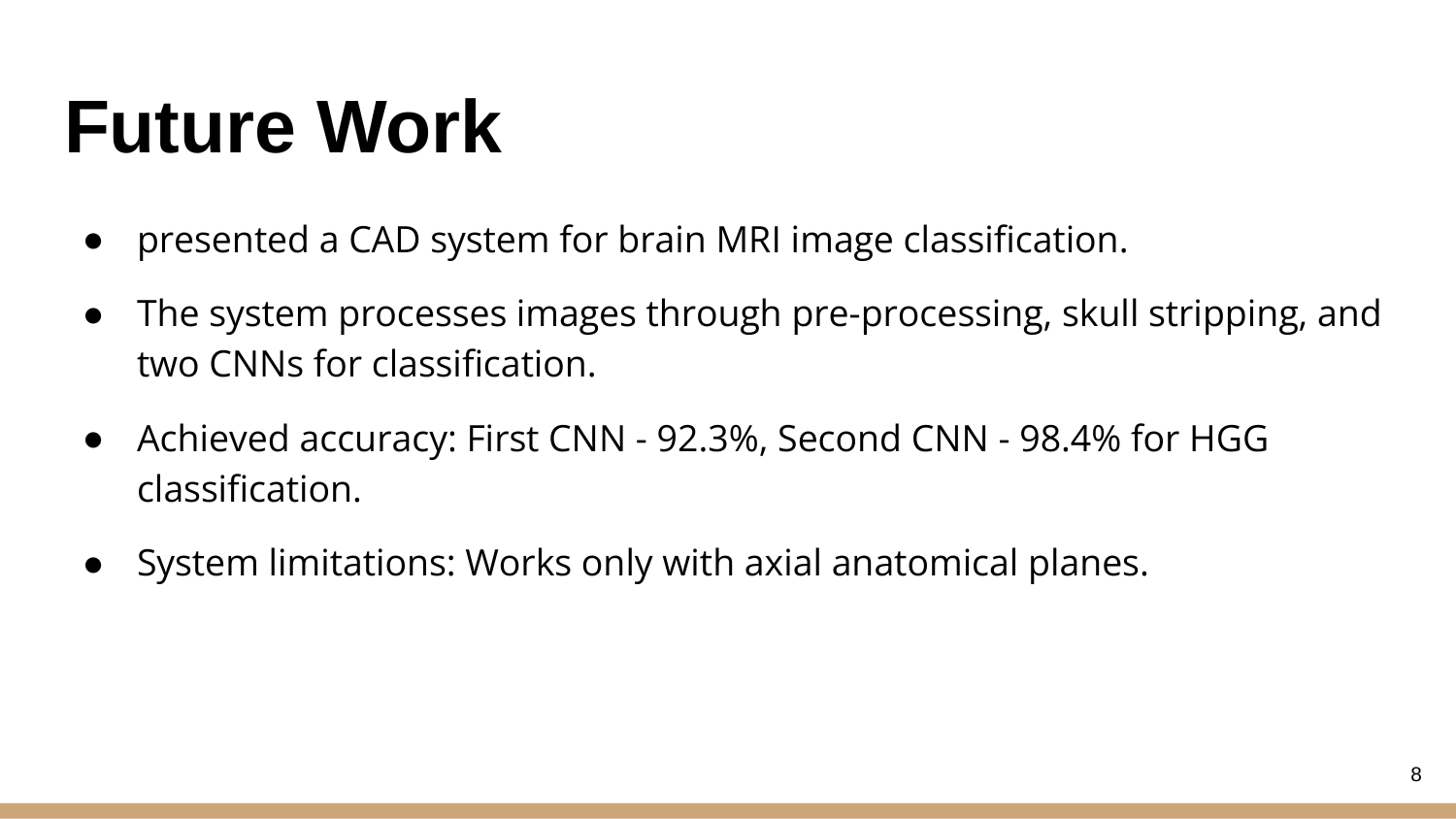

# Future Work
presented a CAD system for brain MRI image classification.
The system processes images through pre-processing, skull stripping, and two CNNs for classification.
Achieved accuracy: First CNN - 92.3%, Second CNN - 98.4% for HGG classification.
System limitations: Works only with axial anatomical planes.
8